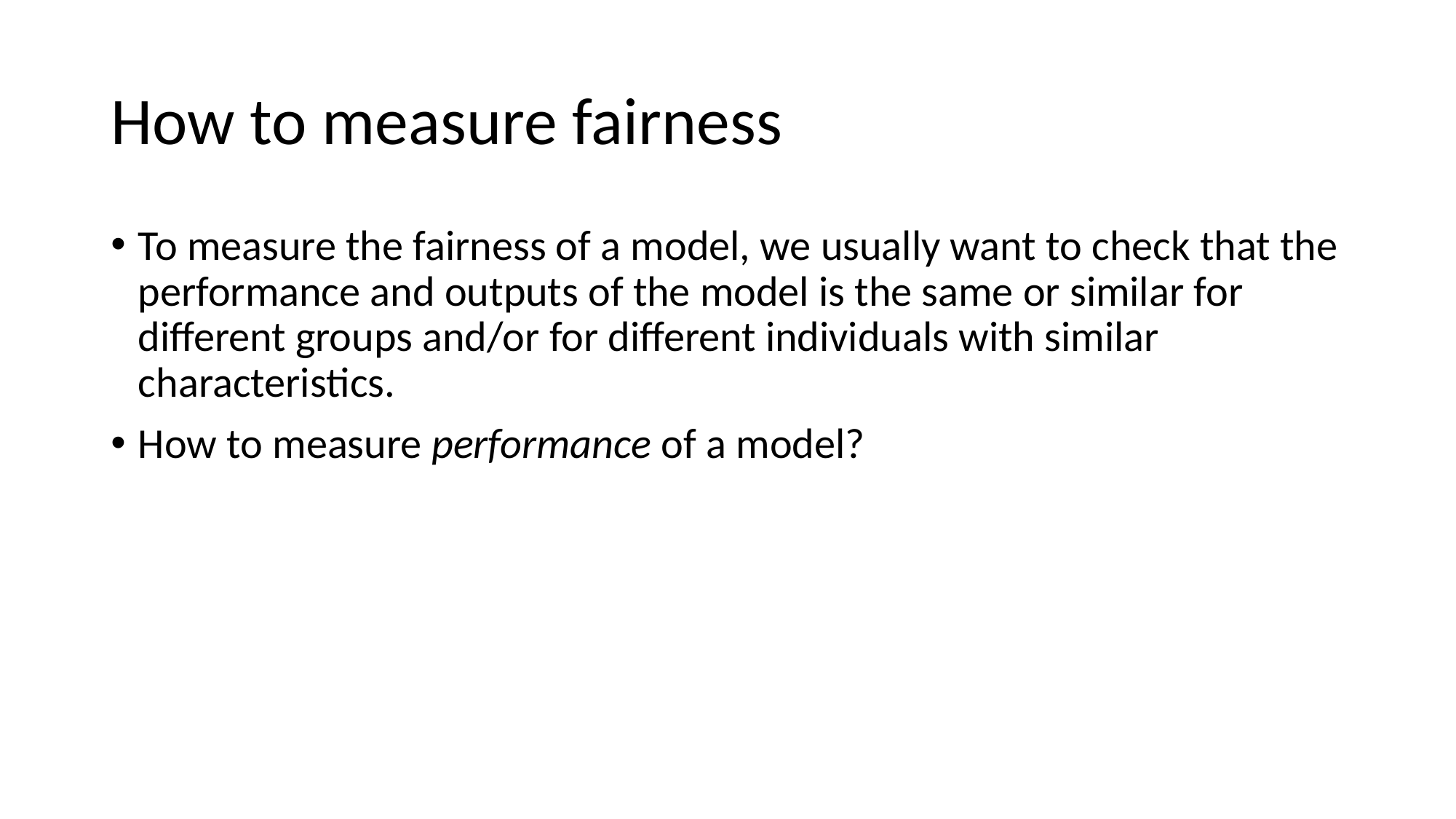

# How to measure fairness
To measure the fairness of a model, we usually want to check that the performance and outputs of the model is the same or similar for different groups and/or for different individuals with similar characteristics.
How to measure performance of a model?